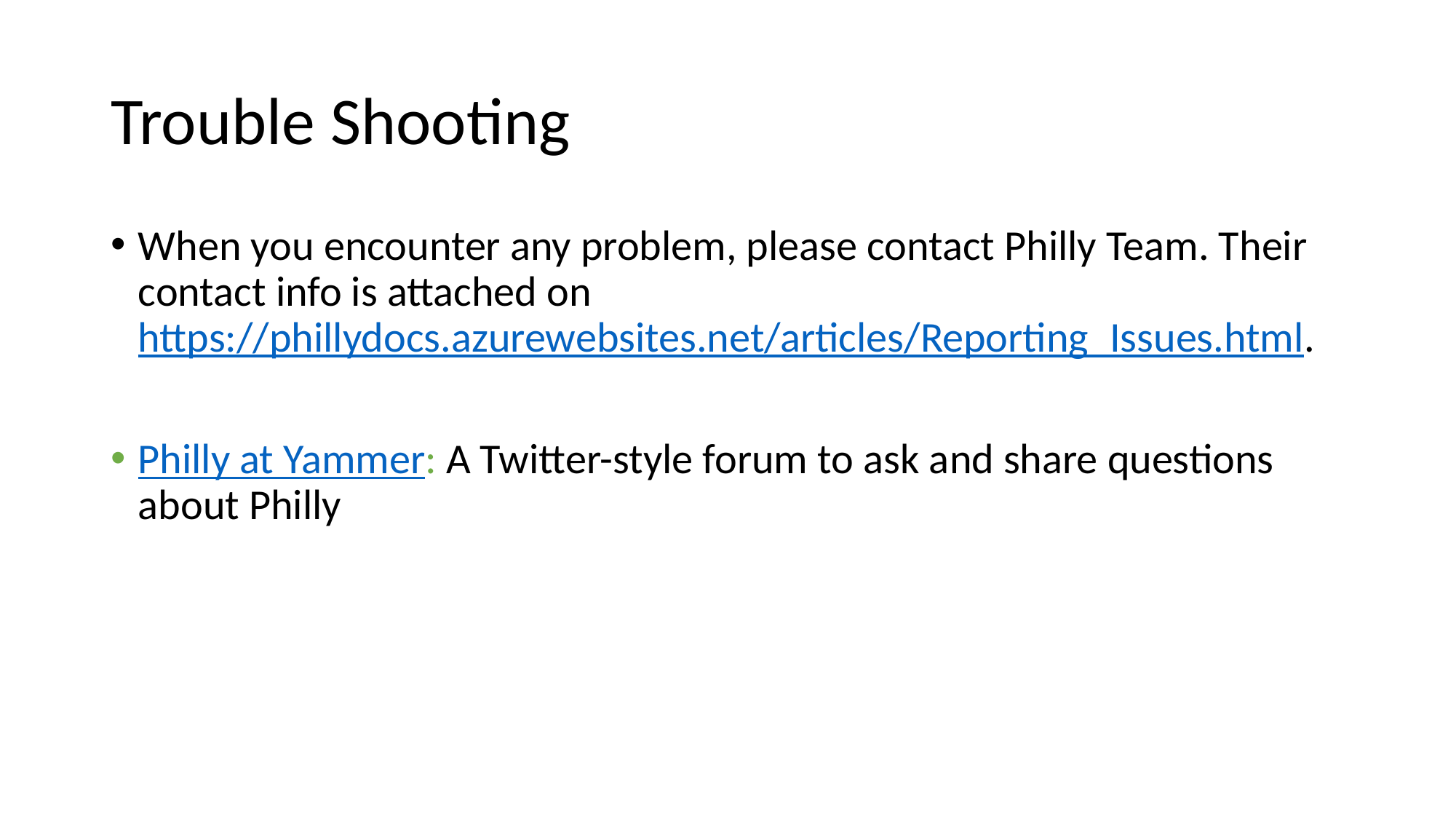

# Trouble Shooting
When you encounter any problem, please contact Philly Team. Their contact info is attached on https://phillydocs.azurewebsites.net/articles/Reporting_Issues.html.

Philly at Yammer: A Twitter-style forum to ask and share questions about Philly